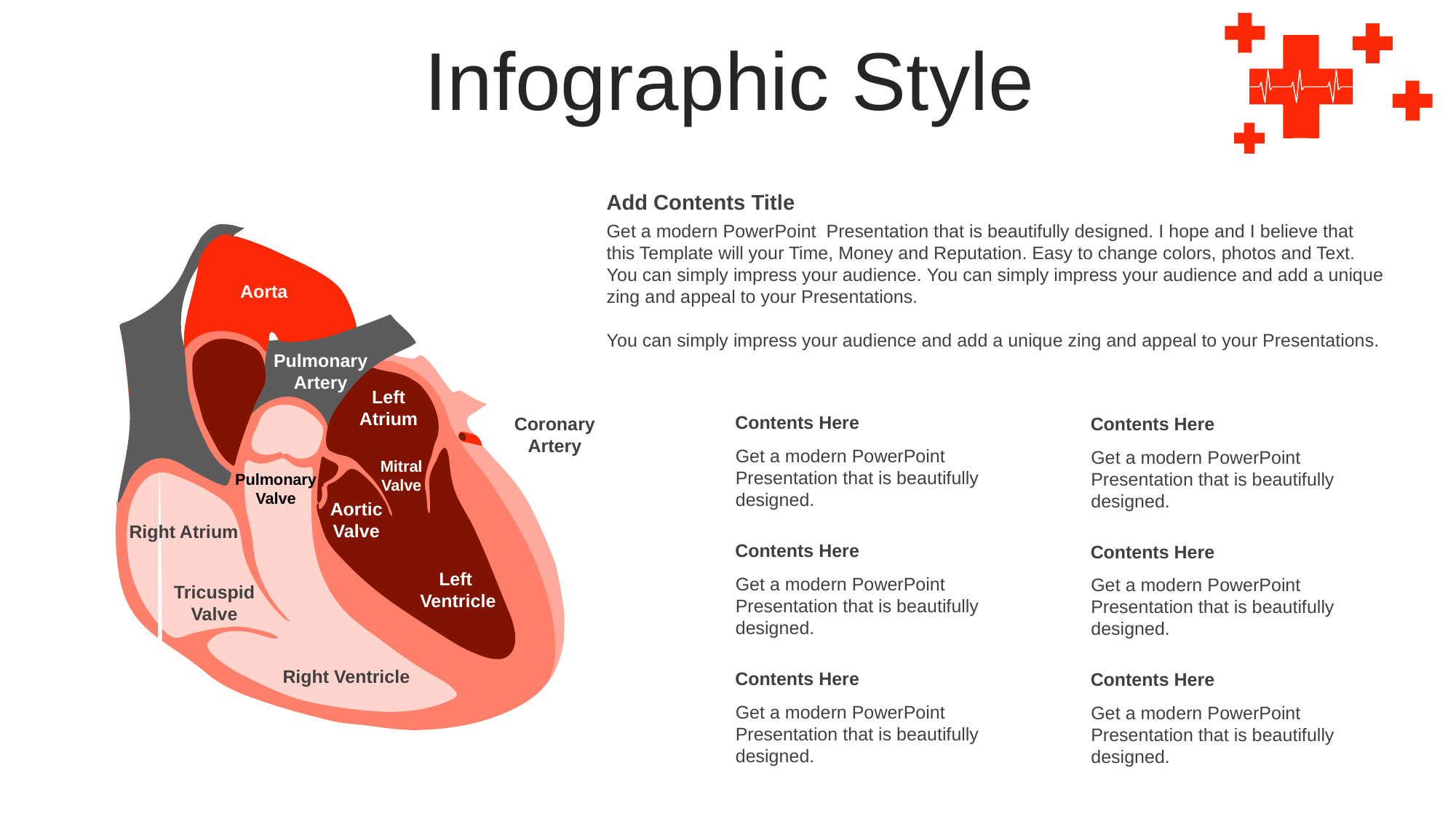

Infographic Style
Add Contents Title
Get a modern PowerPoint  Presentation that is beautifully designed. I hope and I believe that this Template will your Time, Money and Reputation. Easy to change colors, photos and Text. You can simply impress your audience. You can simply impress your audience and add a unique zing and appeal to your Presentations.

You can simply impress your audience and add a unique zing and appeal to your Presentations.

Aorta
Pulmonary
Artery
Left Atrium
Coronary
Artery
Mitral
Valve
Pulmonary
Valve
Aortic
Valve
Right Atrium
Left
 Ventricle
Tricuspid
Valve
Right Ventricle
Contents Here
Get a modern PowerPoint  Presentation that is beautifully designed.
Contents Here
Get a modern PowerPoint  Presentation that is beautifully designed.
Contents Here
Get a modern PowerPoint  Presentation that is beautifully designed.
Contents Here
Get a modern PowerPoint  Presentation that is beautifully designed.
Contents Here
Get a modern PowerPoint  Presentation that is beautifully designed.
Contents Here
Get a modern PowerPoint  Presentation that is beautifully designed.